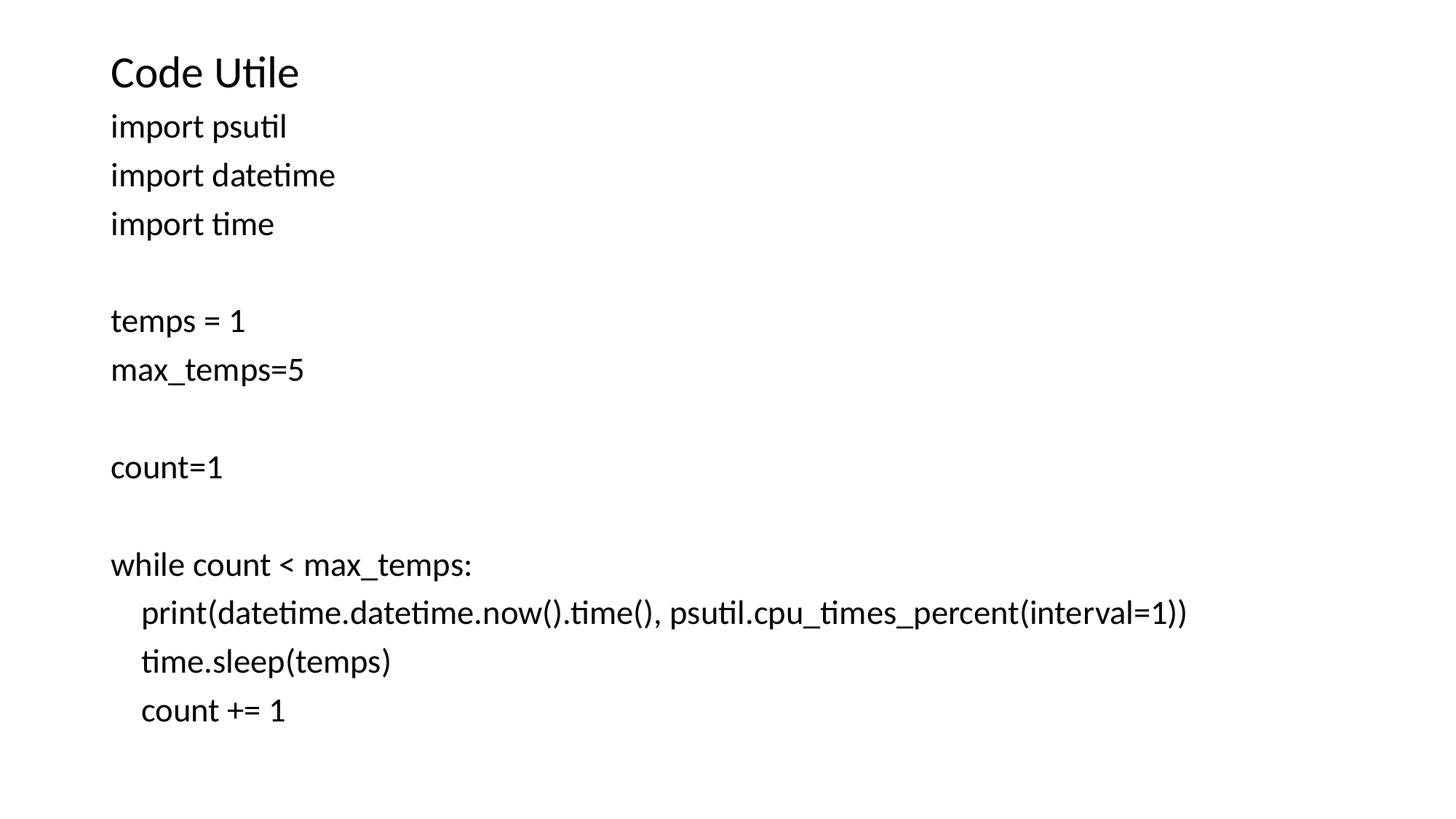

# Code Utile
import psutil
import datetime
import time

temps = 1
max_temps=5

count=1

while count < max_temps:
    print(datetime.datetime.now().time(), psutil.cpu_times_percent(interval=1))
    time.sleep(temps)
    count += 1